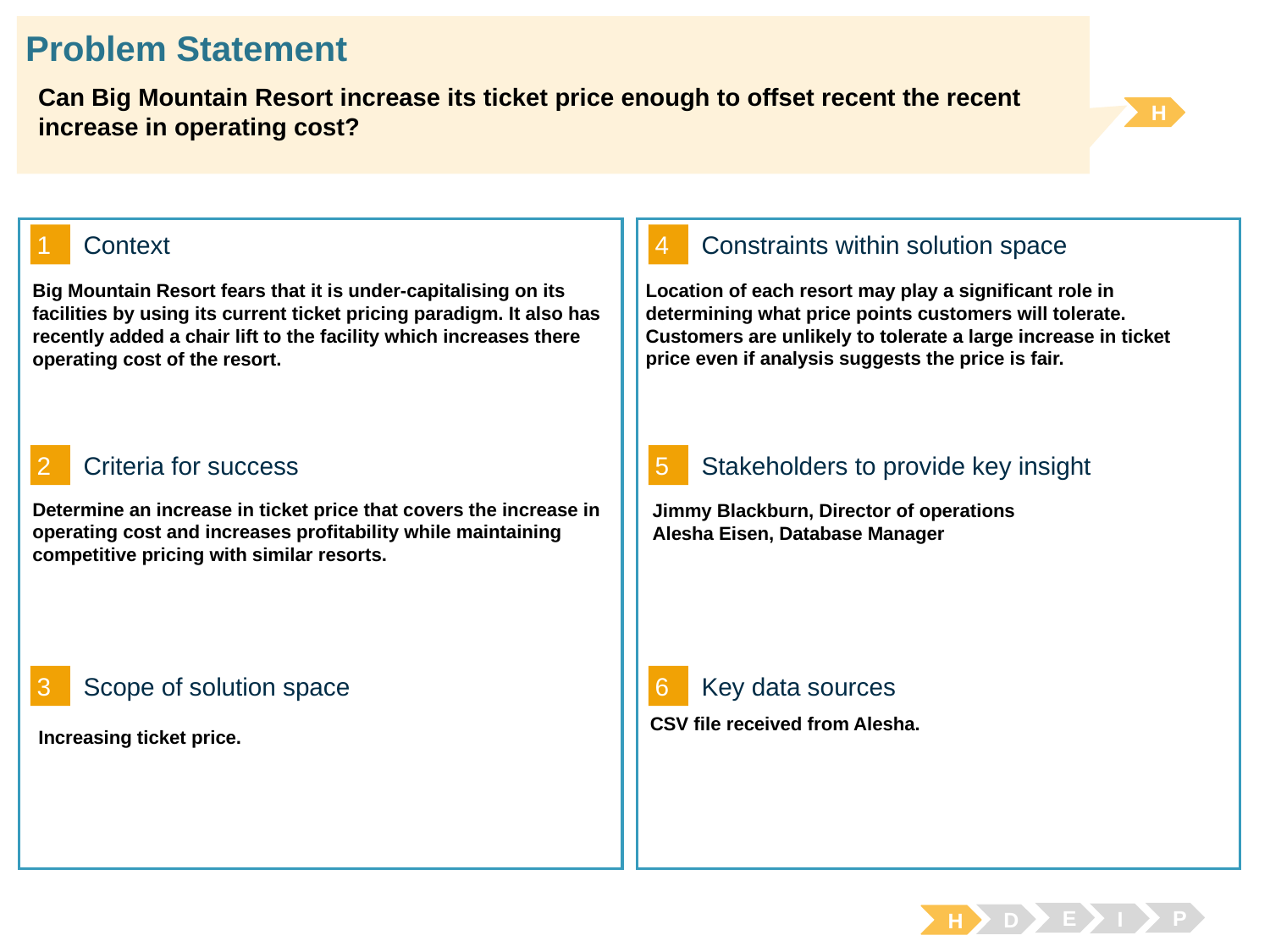

Problem Statement
Can Big Mountain Resort increase its ticket price enough to offset recent the recent
increase in operating cost?
H

1
4
Context
Constraints within solution space
Location of each resort may play a significant role in determining what price points customers will tolerate. Customers are unlikely to tolerate a large increase in ticket price even if analysis suggests the price is fair.
Big Mountain Resort fears that it is under-capitalising on its facilities by using its current ticket pricing paradigm. It also has recently added a chair lift to the facility which increases there operating cost of the resort.
2
5
Criteria for success
Stakeholders to provide key insight
Determine an increase in ticket price that covers the increase in operating cost and increases profitability while maintaining competitive pricing with similar resorts.
Jimmy Blackburn, Director of operations
Alesha Eisen, Database Manager
3
6
Key data sources
Scope of solution space
CSV file received from Alesha.
Increasing ticket price.
E
P
I
D
H